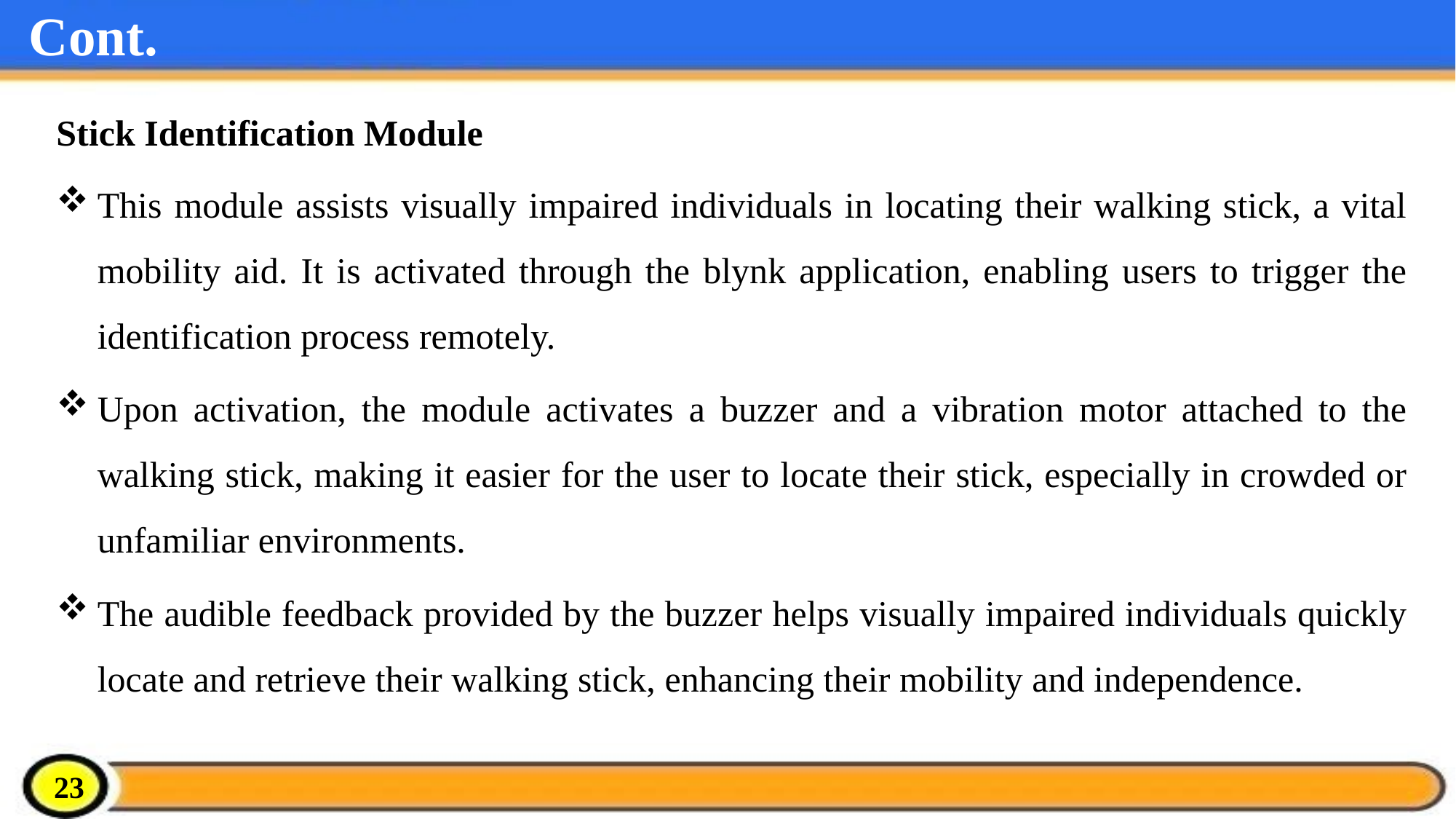

# Cont.
Stick Identification Module
This module assists visually impaired individuals in locating their walking stick, a vital mobility aid. It is activated through the blynk application, enabling users to trigger the identification process remotely.
Upon activation, the module activates a buzzer and a vibration motor attached to the walking stick, making it easier for the user to locate their stick, especially in crowded or unfamiliar environments.
The audible feedback provided by the buzzer helps visually impaired individuals quickly locate and retrieve their walking stick, enhancing their mobility and independence.
23